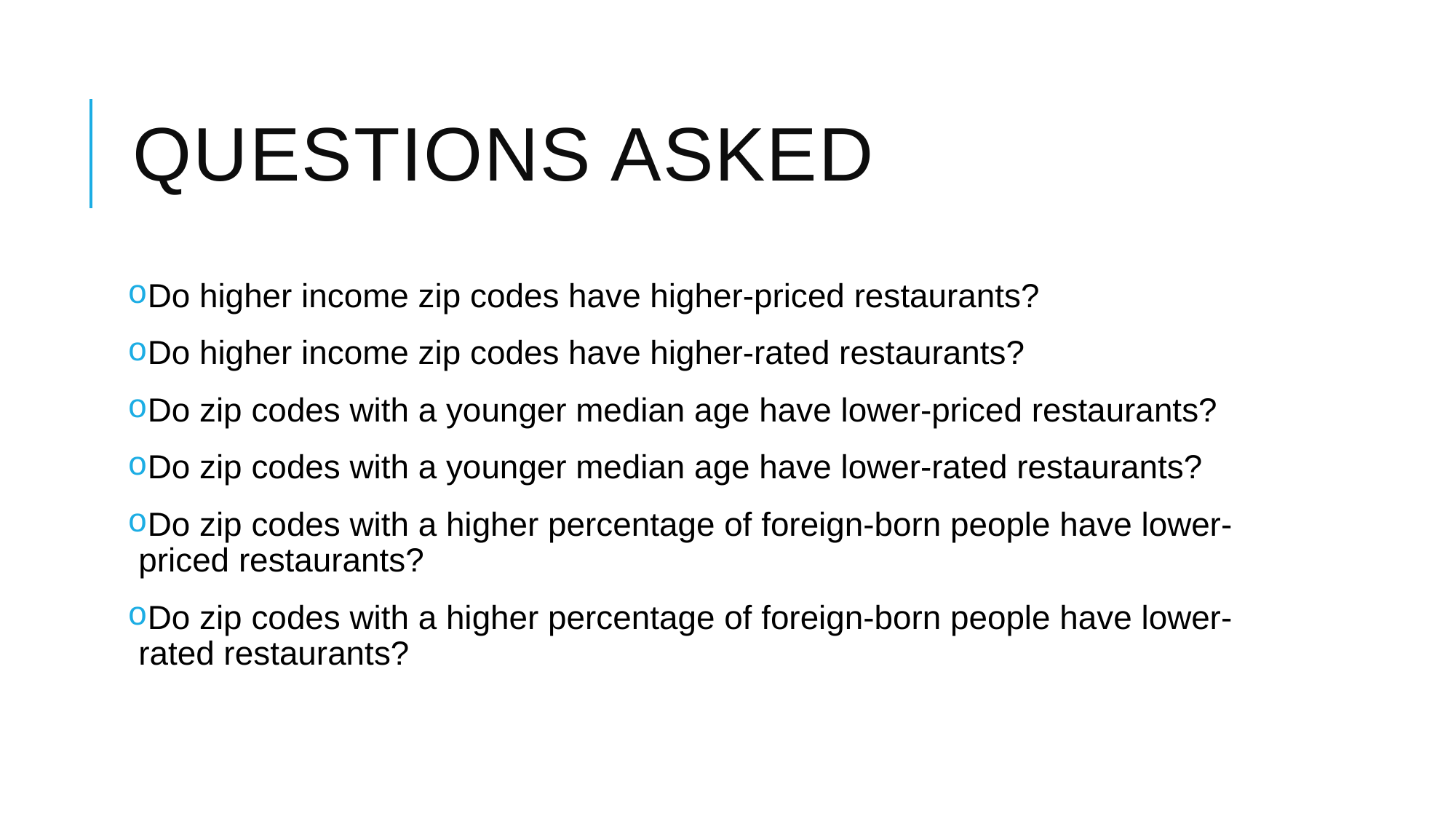

# Questions asked
Do higher income zip codes have higher-priced restaurants?
Do higher income zip codes have higher-rated restaurants?
Do zip codes with a younger median age have lower-priced restaurants?
Do zip codes with a younger median age have lower-rated restaurants?
Do zip codes with a higher percentage of foreign-born people have lower-priced restaurants?
Do zip codes with a higher percentage of foreign-born people have lower-rated restaurants?